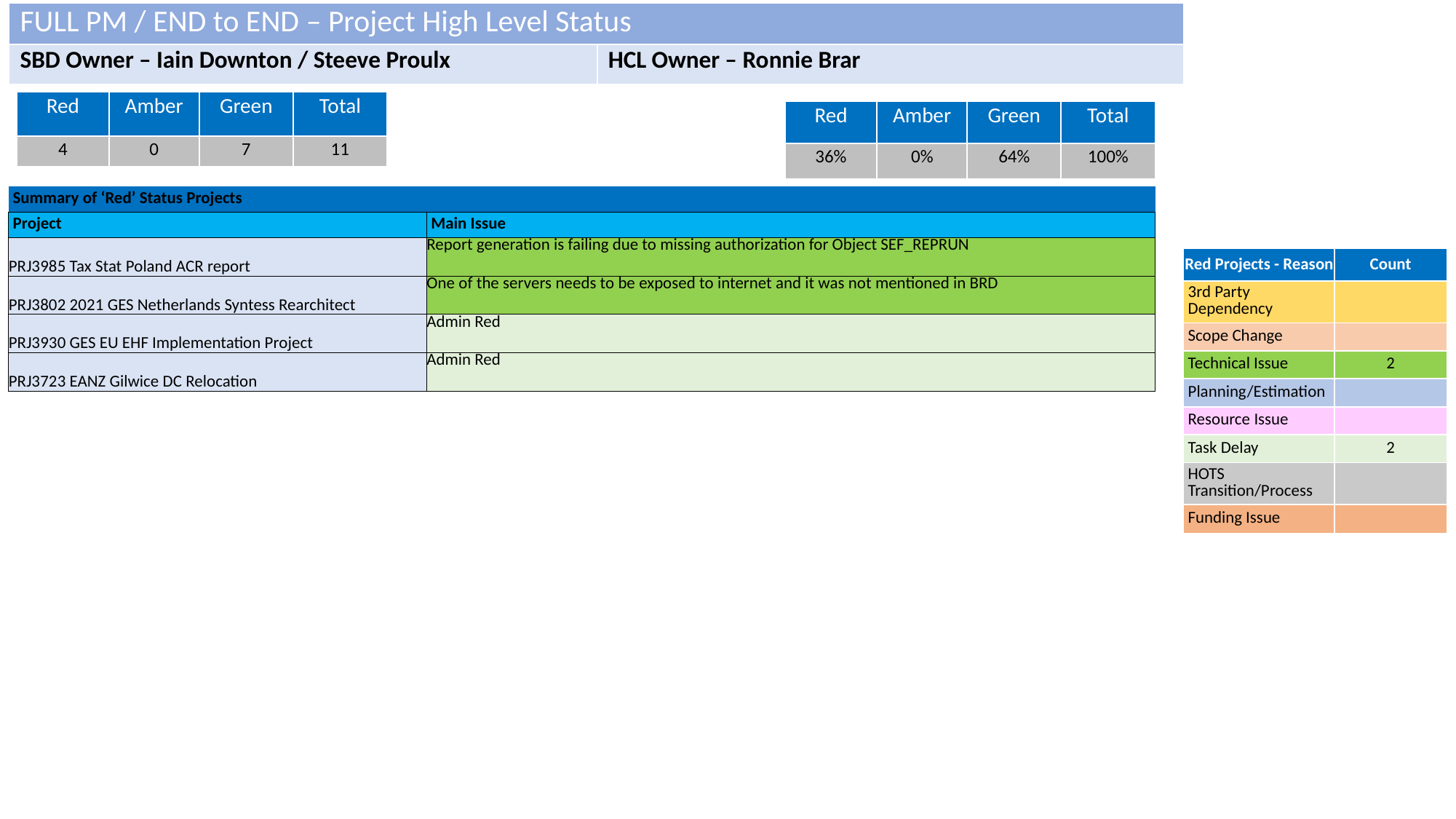

| FULL PM / END to END – Project High Level Status |  |
| --- | --- |
| SBD Owner – Iain Downton / Steeve Proulx | HCL Owner – Ronnie Brar |
| Red | Amber | Green | Total |
| --- | --- | --- | --- |
| 4 | 0 | 7 | 11 |
| Red | Amber | Green | Total |
| --- | --- | --- | --- |
| 36% | 0% | 64% | 100% |
| Summary of ‘Red’ Status Projects |  |
| --- | --- |
| Project | Main Issue |
| PRJ3985 Tax Stat Poland ACR report | Report generation is failing due to missing authorization for Object SEF\_REPRUN |
| PRJ3802 2021 GES Netherlands Syntess Rearchitect | One of the servers needs to be exposed to internet and it was not mentioned in BRD |
| PRJ3930 GES EU EHF Implementation Project | Admin Red |
| PRJ3723 EANZ Gilwice DC Relocation | Admin Red |
| Red Projects - Reason | Count |
| --- | --- |
| 3rd Party Dependency |  |
| Scope Change |  |
| Technical Issue | 2 |
| Planning/Estimation |  |
| Resource Issue |  |
| Task Delay | 2 |
| HOTS Transition/Process |  |
| Funding Issue |  |